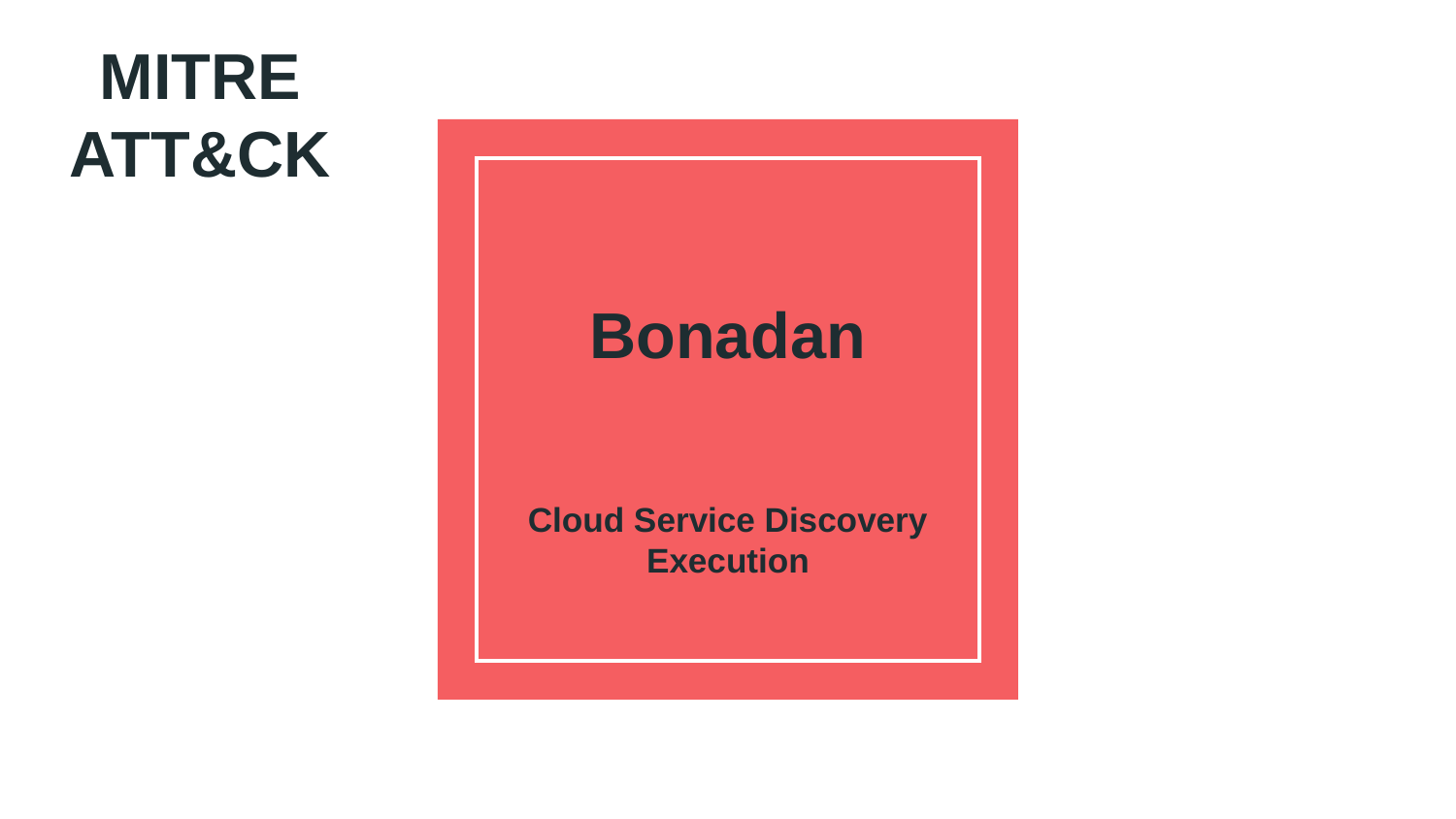

MITRE ATT&CK
# Bonadan
Cloud Service Discovery
Execution